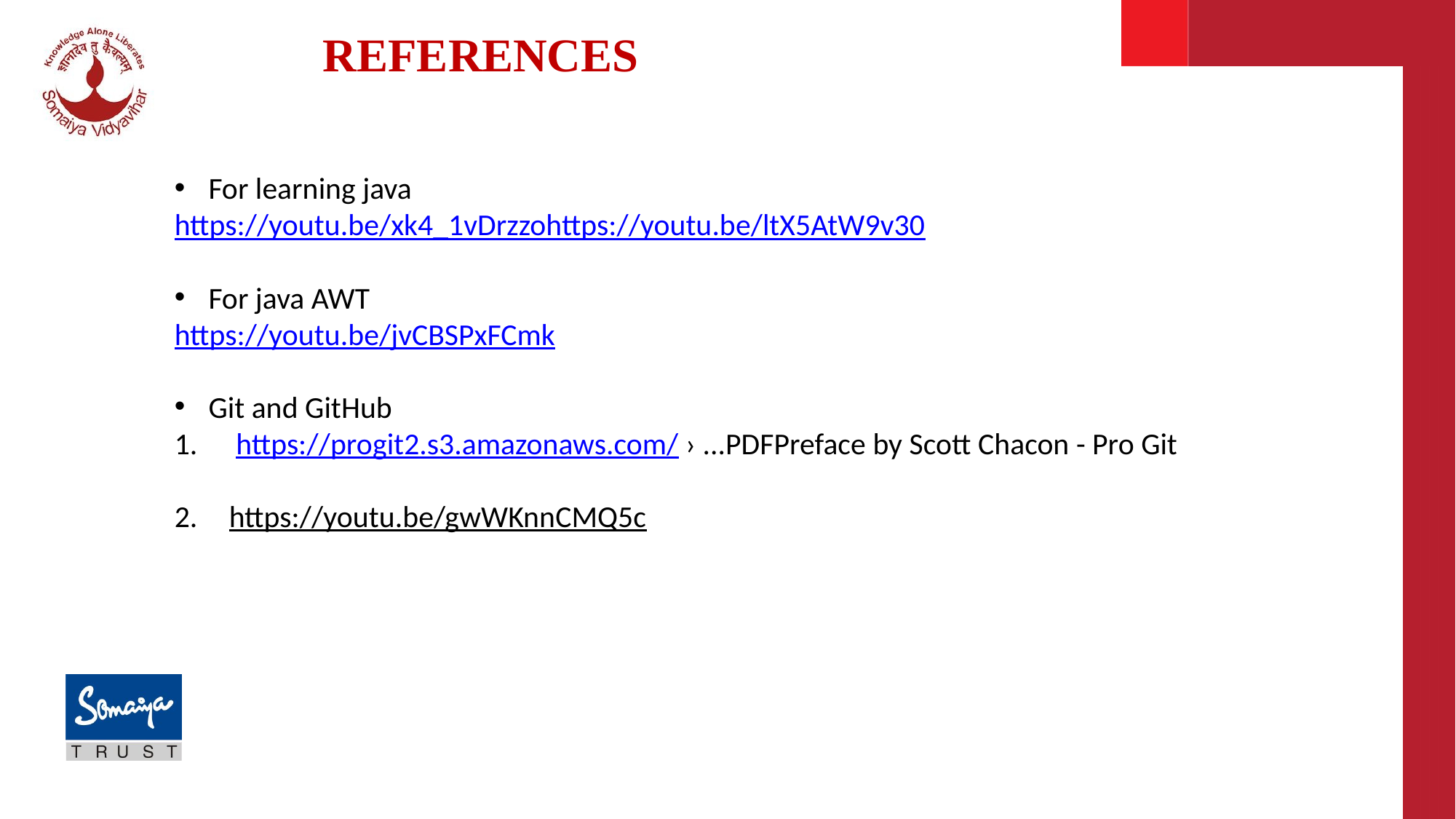

# REFERENCES
For learning java
https://youtu.be/xk4_1vDrzzohttps://youtu.be/ltX5AtW9v30

For java AWT
https://youtu.be/jvCBSPxFCmk

Git and GitHub
 https://progit2.s3.amazonaws.com/ › ...PDFPreface by Scott Chacon - Pro Git

https://youtu.be/gwWKnnCMQ5c